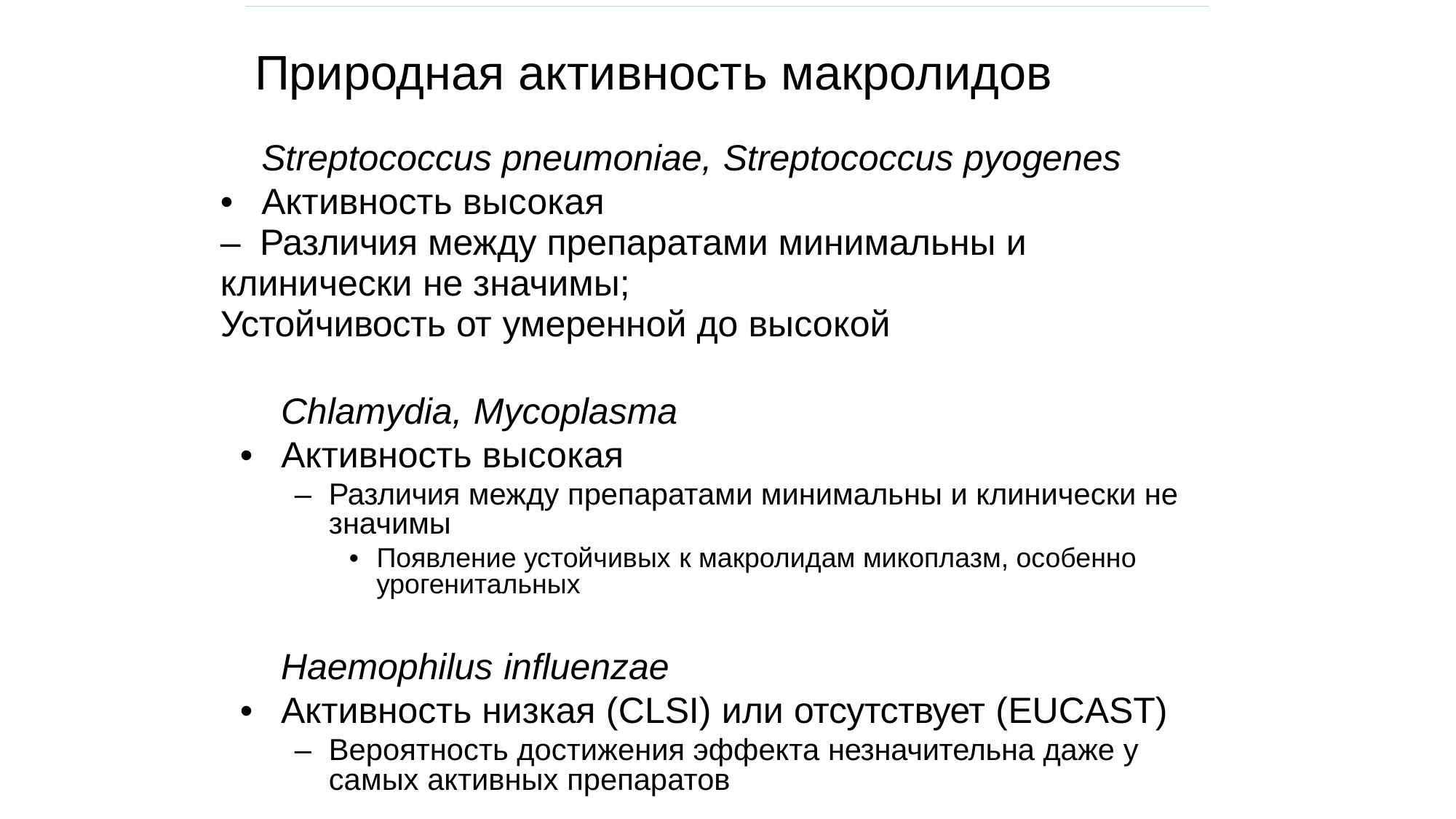

Природная активность макролидов
Streptococcus pneumoniae, Streptococcus pyogenes
• Активность высокая
– Различия между препаратами минимальны и клинически не значимы;
Устойчивость от умеренной до высокой

Chlamydia, Mycoplasma
• Активность высокая
– Различия между препаратами минимальны и клинически не
значимы
• Появление устойчивых к макролидам микоплазм, особенно
урогенитальных
Haemophilus influenzae
• Активность низкая (CLSI) или отсутствует (EUCAST)
– Вероятность достижения эффекта незначительна даже у
самых активных препаратов